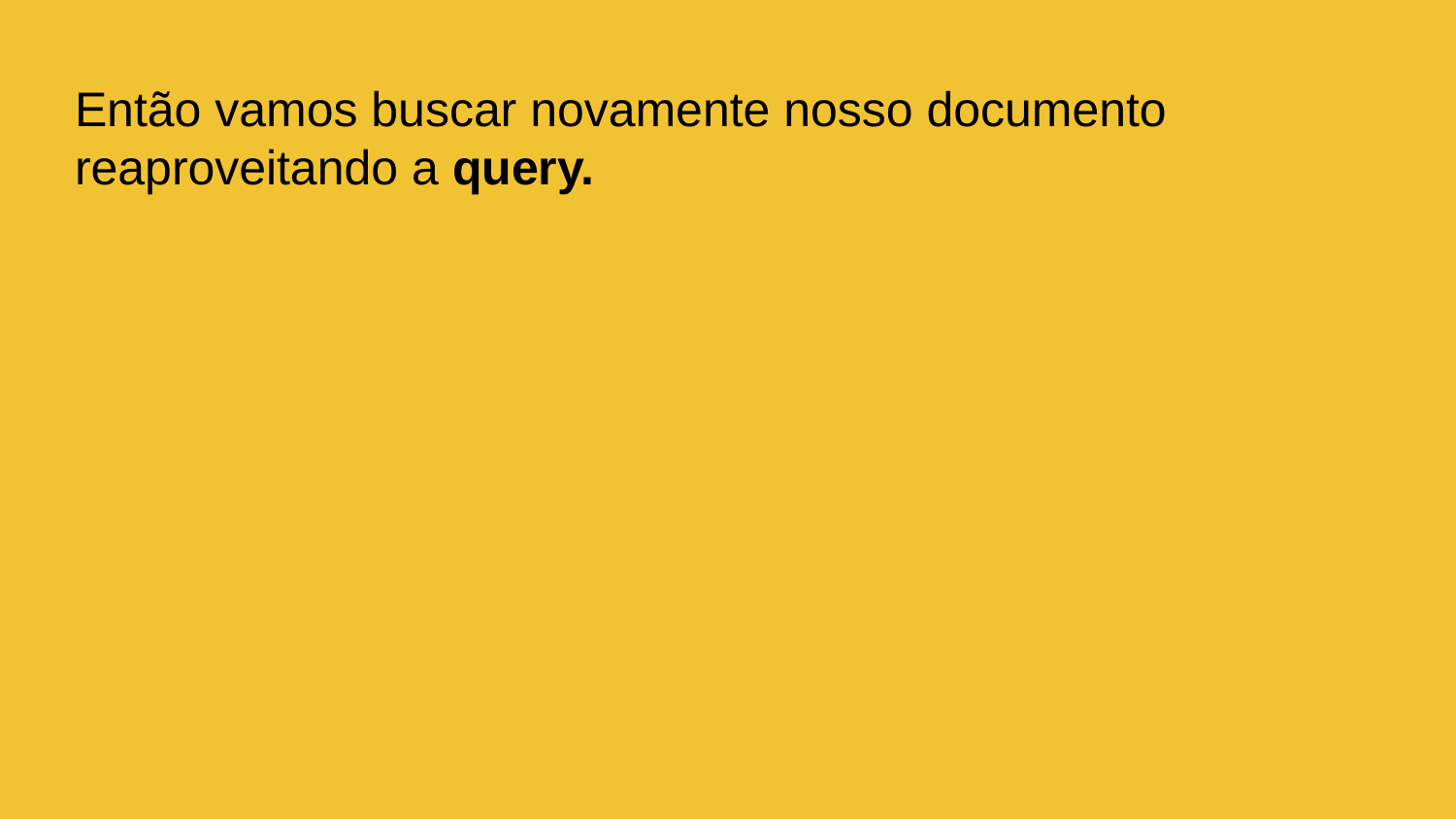

Então vamos buscar novamente nosso documento reaproveitando a query.